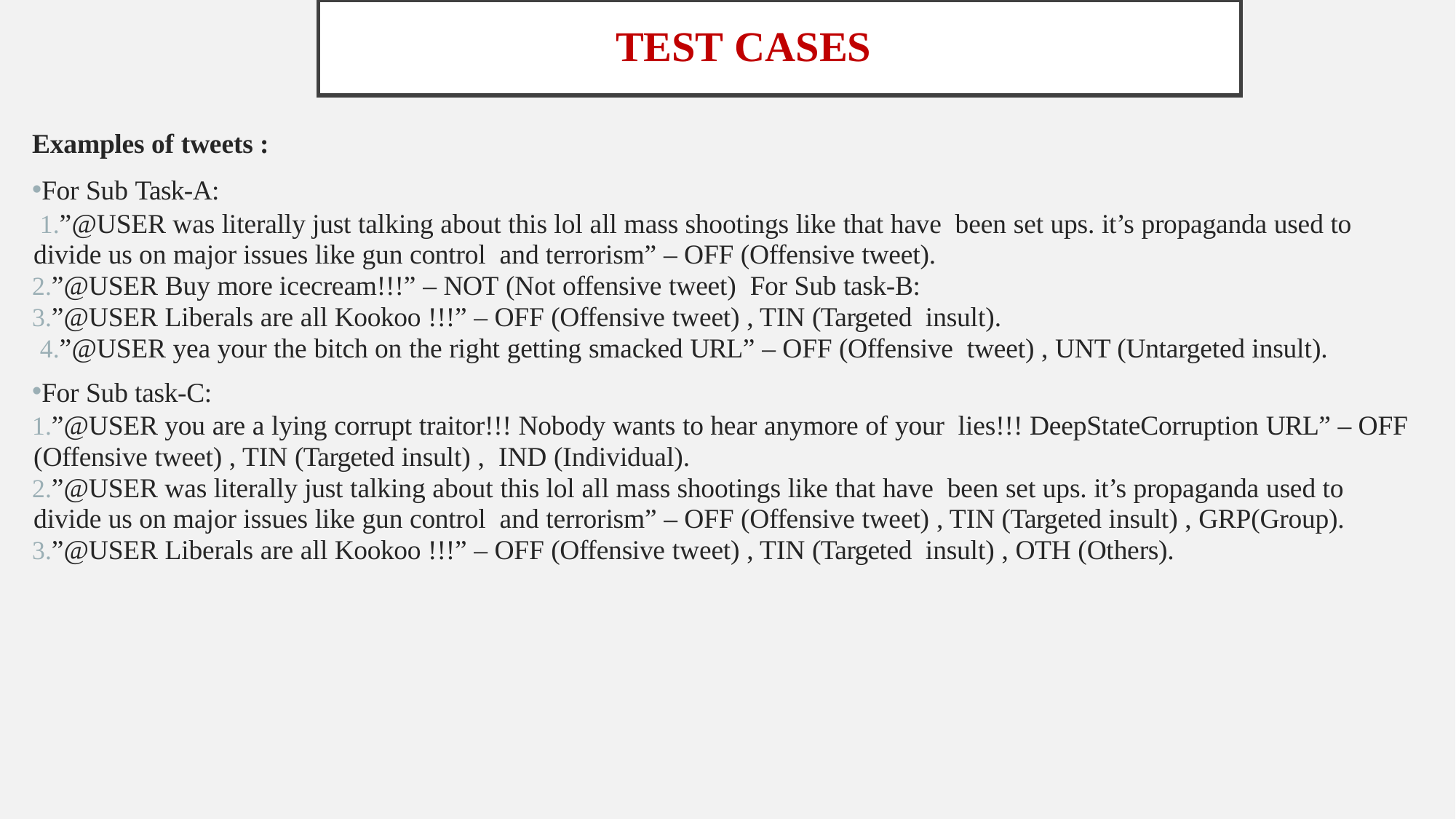

# TEST CASES
Examples of tweets :
For Sub Task-A:
”@USER was literally just talking about this lol all mass shootings like that have  been set ups. it’s propaganda used to divide us on major issues like gun control  and terrorism” – OFF (Offensive tweet).
”@USER Buy more icecream!!!” – NOT (Not offensive tweet)  For Sub task-B:
”@USER Liberals are all Kookoo !!!” – OFF (Offensive tweet) , TIN (Targeted  insult).
”@USER yea your the bitch on the right getting smacked URL” – OFF (Offensive  tweet) , UNT (Untargeted insult).
For Sub task-C:
”@USER you are a lying corrupt traitor!!! Nobody wants to hear anymore of your  lies!!! DeepStateCorruption URL” – OFF (Offensive tweet) , TIN (Targeted insult) ,  IND (Individual).
”@USER was literally just talking about this lol all mass shootings like that have  been set ups. it’s propaganda used to divide us on major issues like gun control  and terrorism” – OFF (Offensive tweet) , TIN (Targeted insult) , GRP(Group).
”@USER Liberals are all Kookoo !!!” – OFF (Offensive tweet) , TIN (Targeted  insult) , OTH (Others).